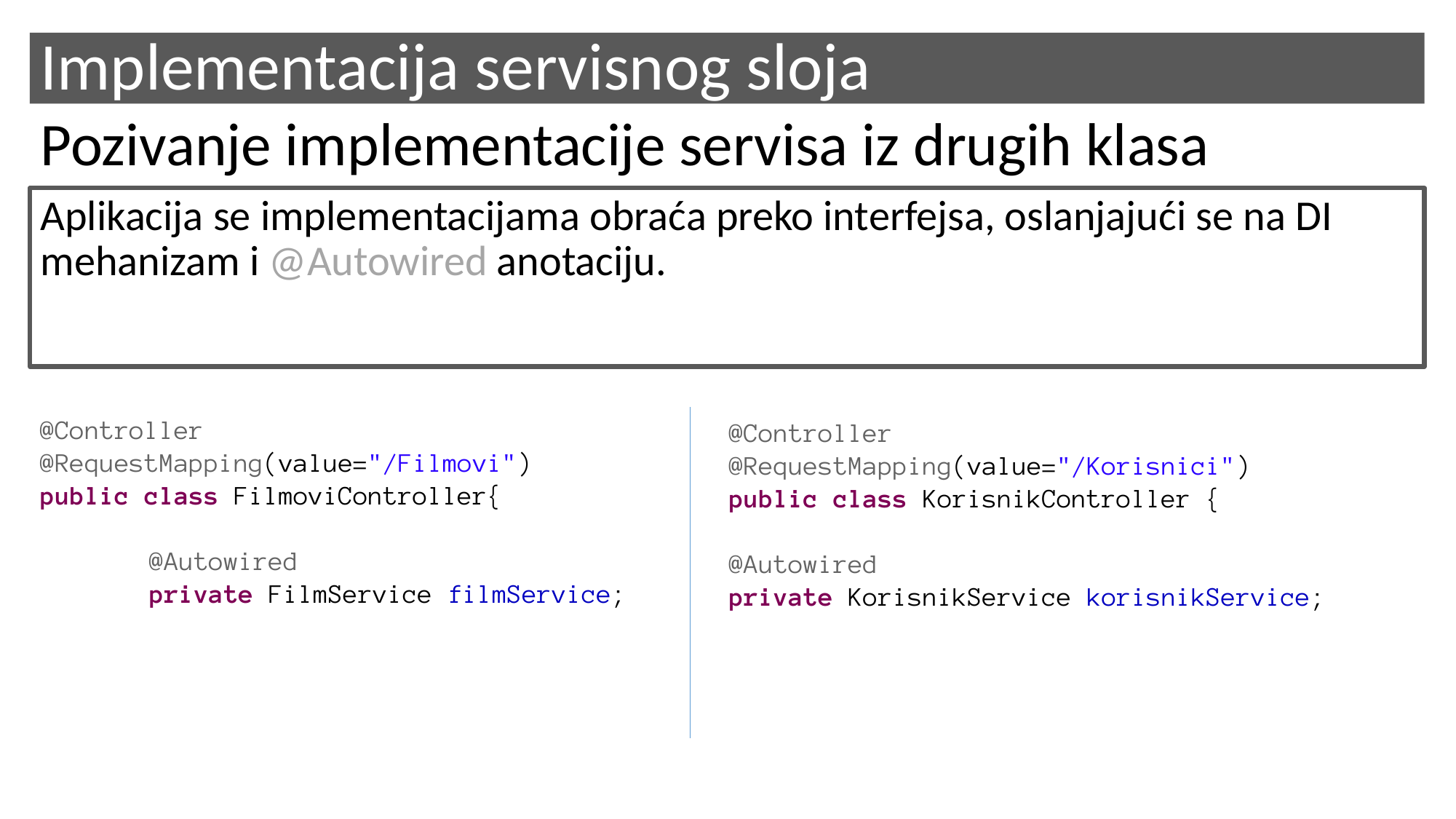

# Implementacija servisnog sloja
Pozivanje implementacije servisa iz drugih klasa
Aplikacija se implementacijama obraća preko interfejsa, oslanjajući se na DI mehanizam i @Autowired anotaciju.
@Controller
@RequestMapping(value="/Filmovi")
public class FilmoviController{

	@Autowired
	private FilmService filmService;
@Controller
@RequestMapping(value="/Korisnici")
public class KorisnikController {

@Autowired
private KorisnikService korisnikService;